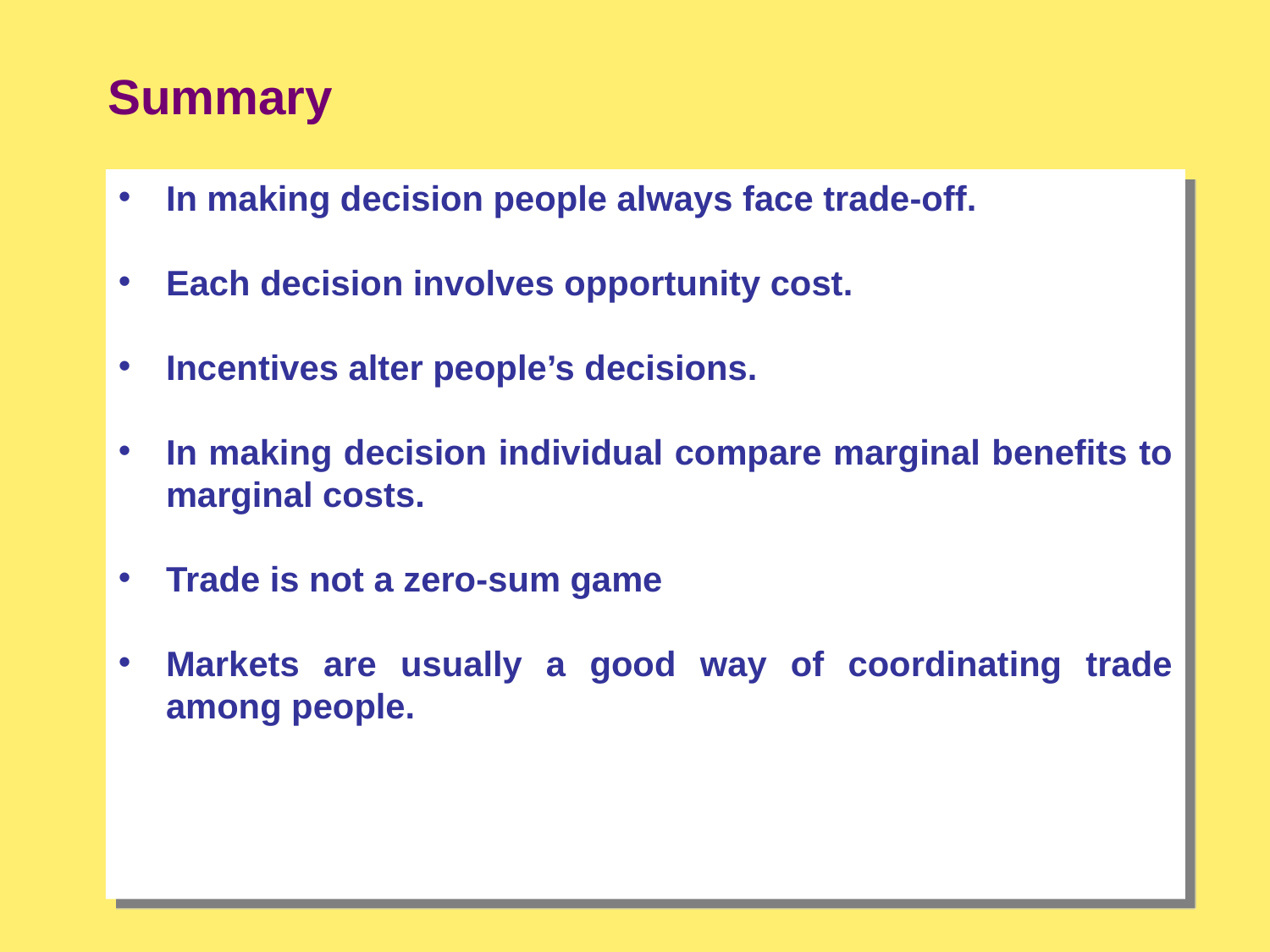

# Summary
In making decision people always face trade-off.

Each decision involves opportunity cost.

Incentives alter people’s decisions.

In making decision individual compare marginal benefits to marginal costs.

Trade is not a zero-sum game

Markets are usually a good way of coordinating trade among people.